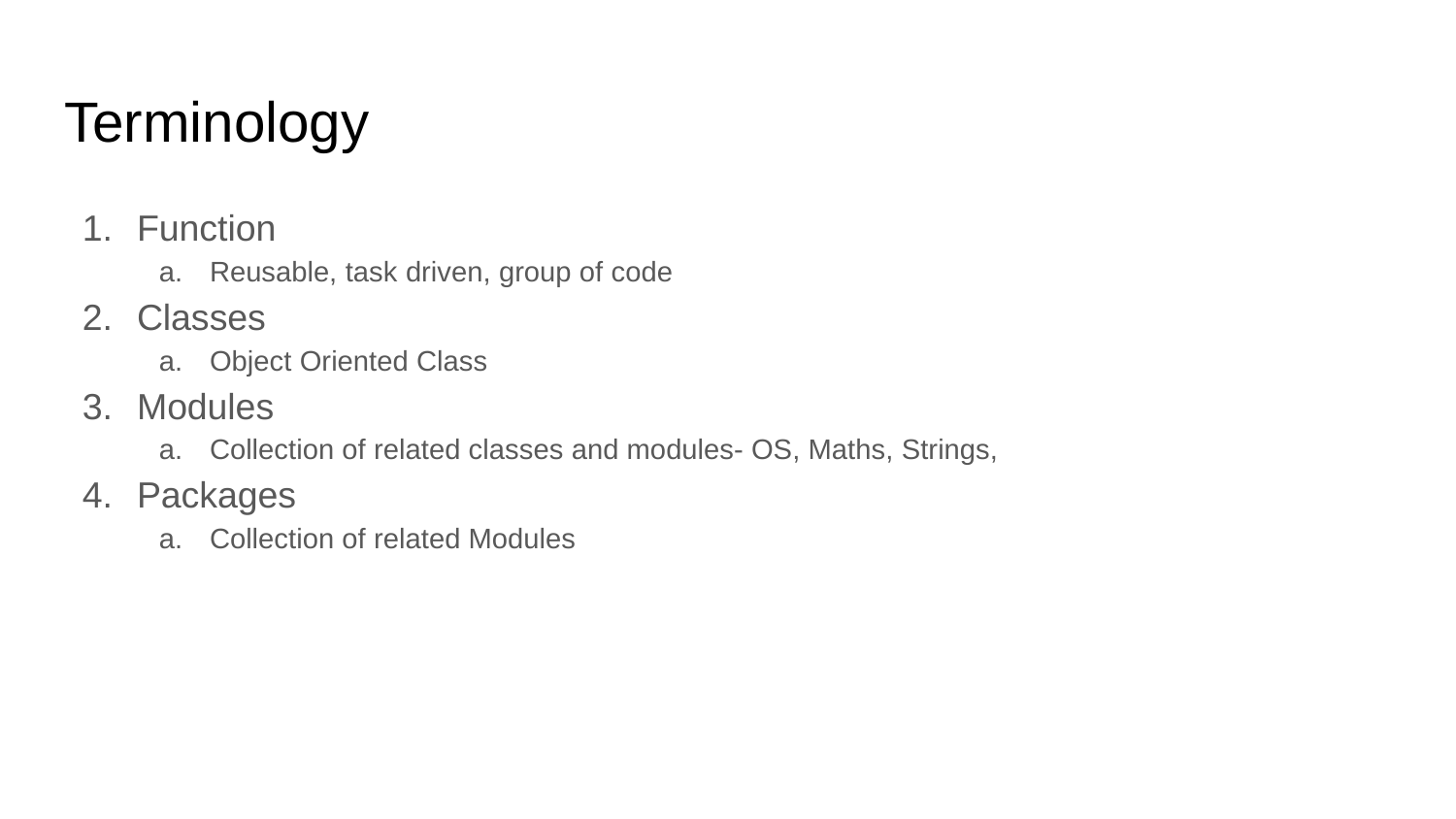

# Terminology
Function
Reusable, task driven, group of code
Classes
Object Oriented Class
Modules
Collection of related classes and modules- OS, Maths, Strings,
Packages
Collection of related Modules